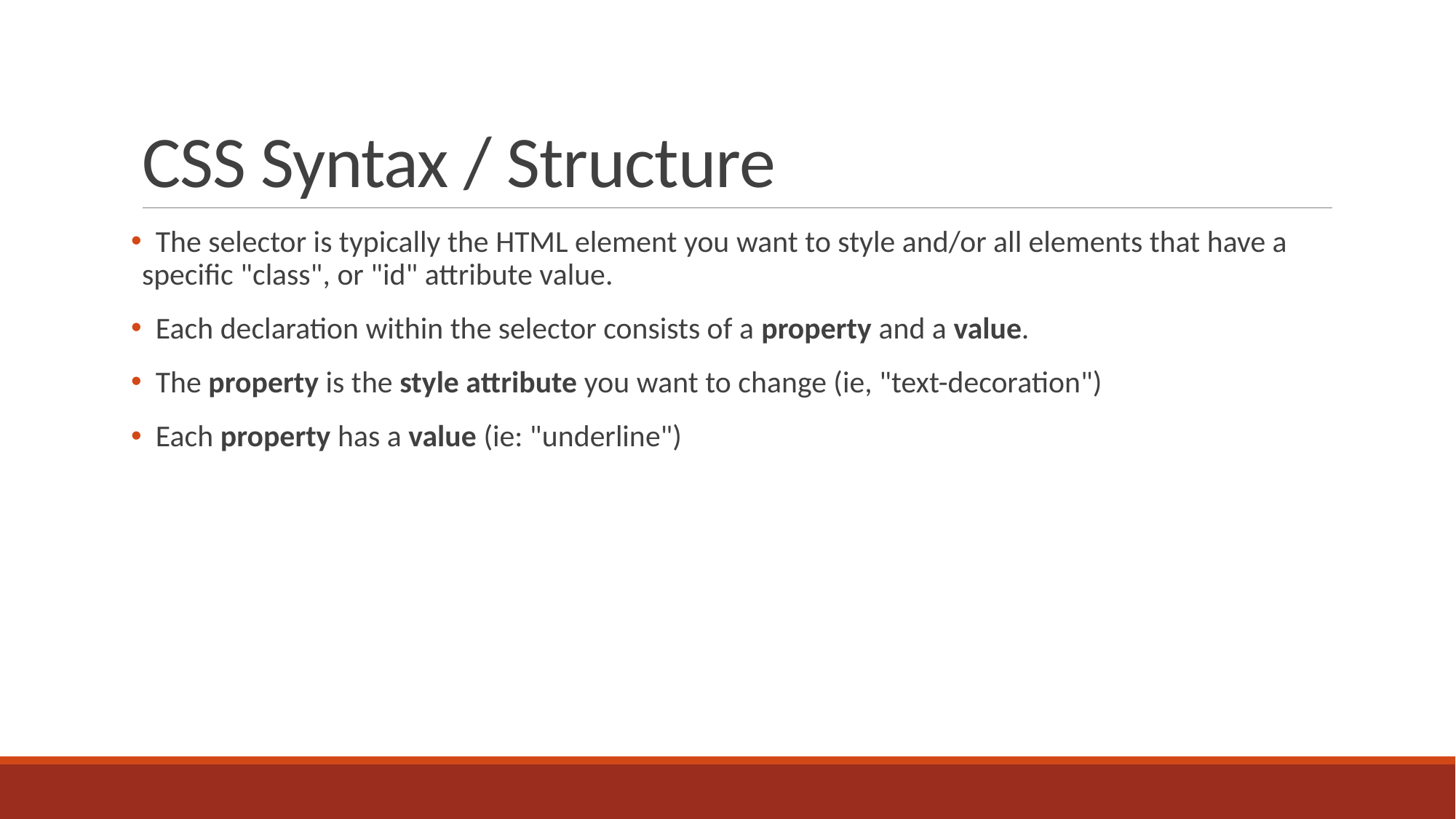

# CSS Syntax / Structure
  The selector is typically the HTML element you want to style and/or all elements that have a specific "class", or "id" attribute value.
  Each declaration within the selector consists of a property and a value.
  The property is the style attribute you want to change (ie, "text-decoration")
  Each property has a value (ie: "underline")